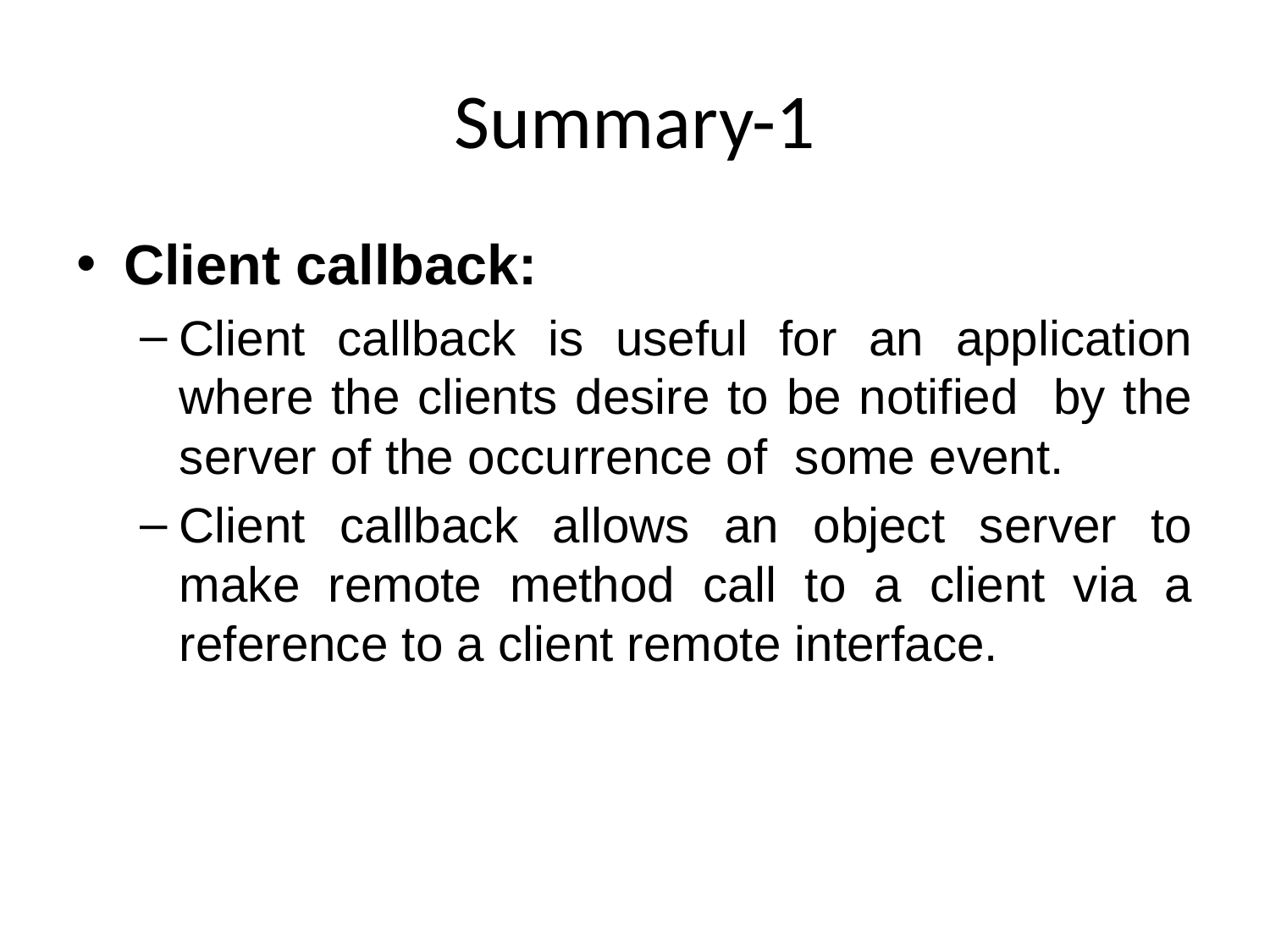

# Summary-1
Client callback:
Client callback is useful for an application where the clients desire to be notified  by the server of the occurrence of  some event.
Client callback allows an object server to make remote method call to a client via a reference to a client remote interface.